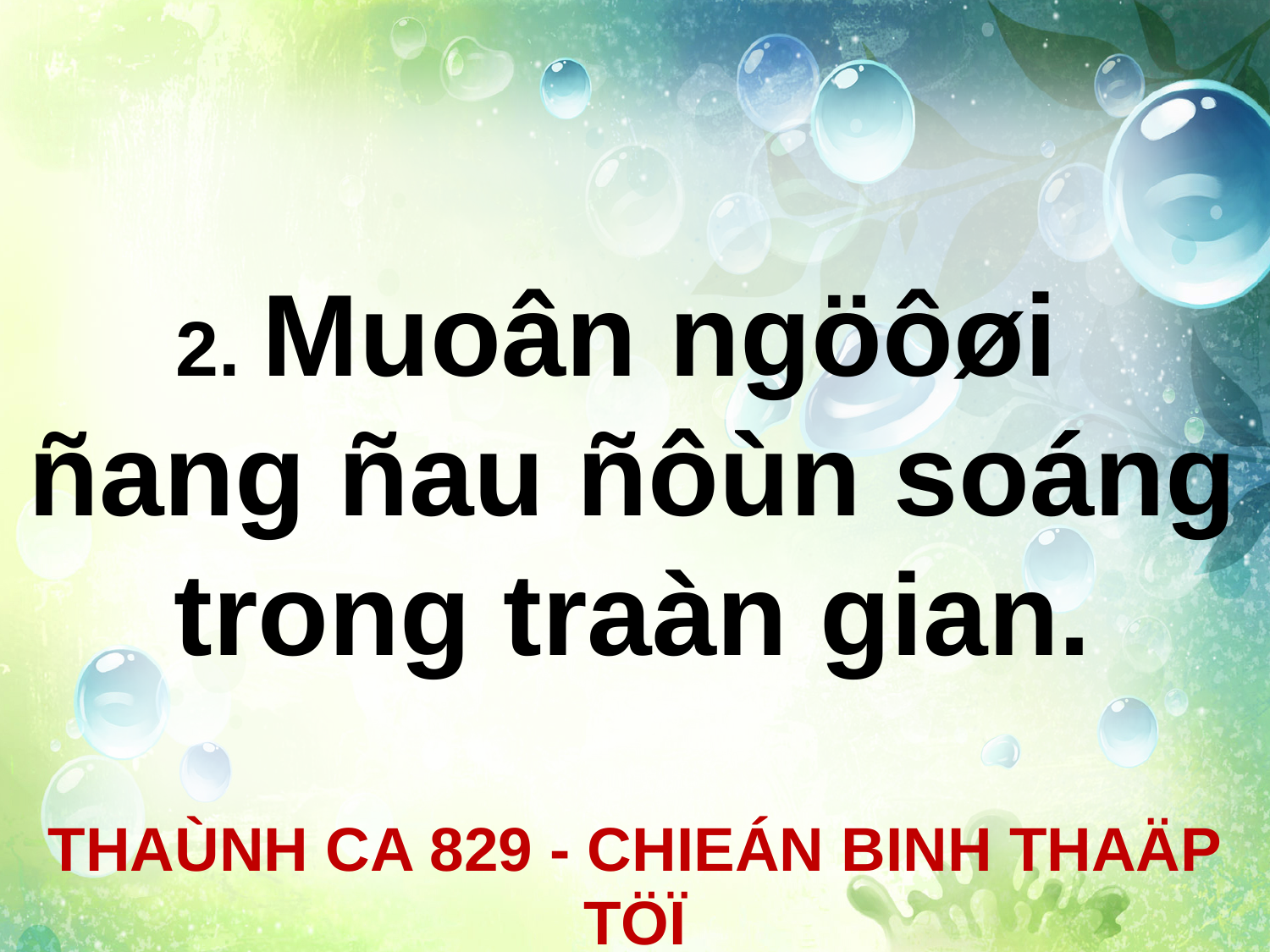

2. Muoân ngöôøi
ñang ñau ñôùn soáng trong traàn gian.
THAÙNH CA 829 - CHIEÁN BINH THAÄP TÖÏ